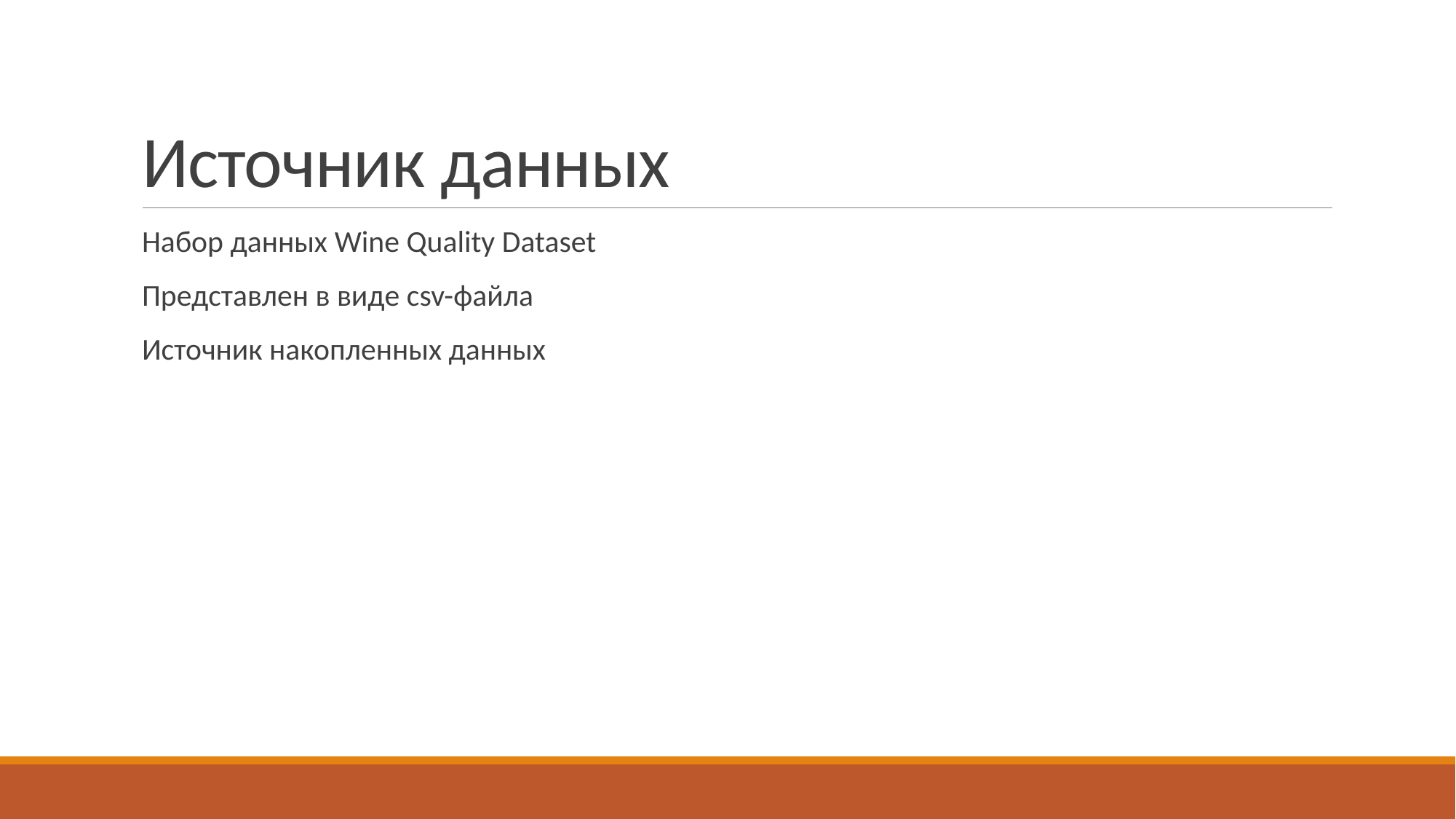

# Источник данных
Набор данных Wine Quality Dataset
Представлен в виде csv-файла
Источник накопленных данных